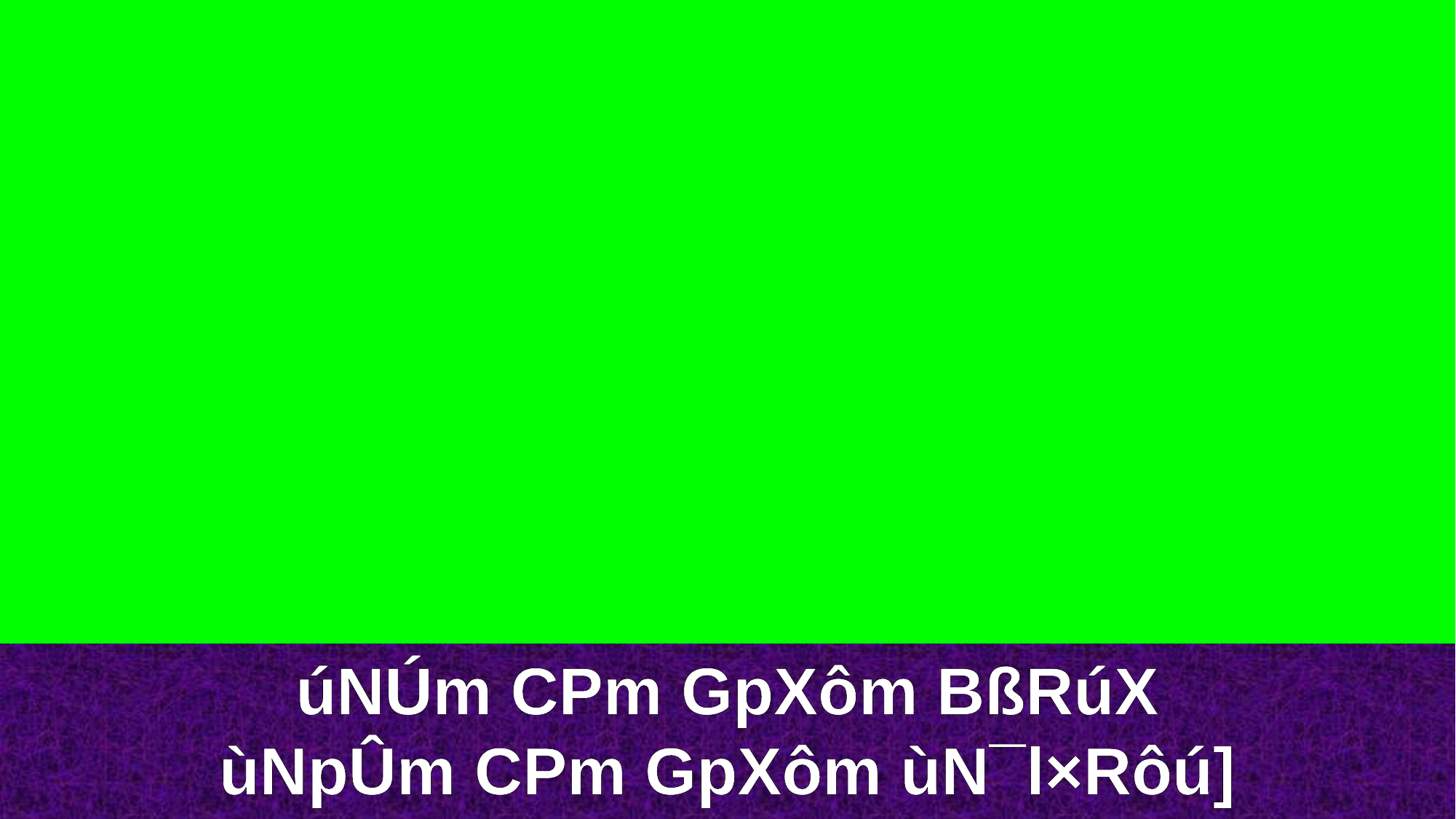

úNÚm CPm GpXôm BßRúX
ùNpÛm CPm GpXôm ùN¯l×Rôú]